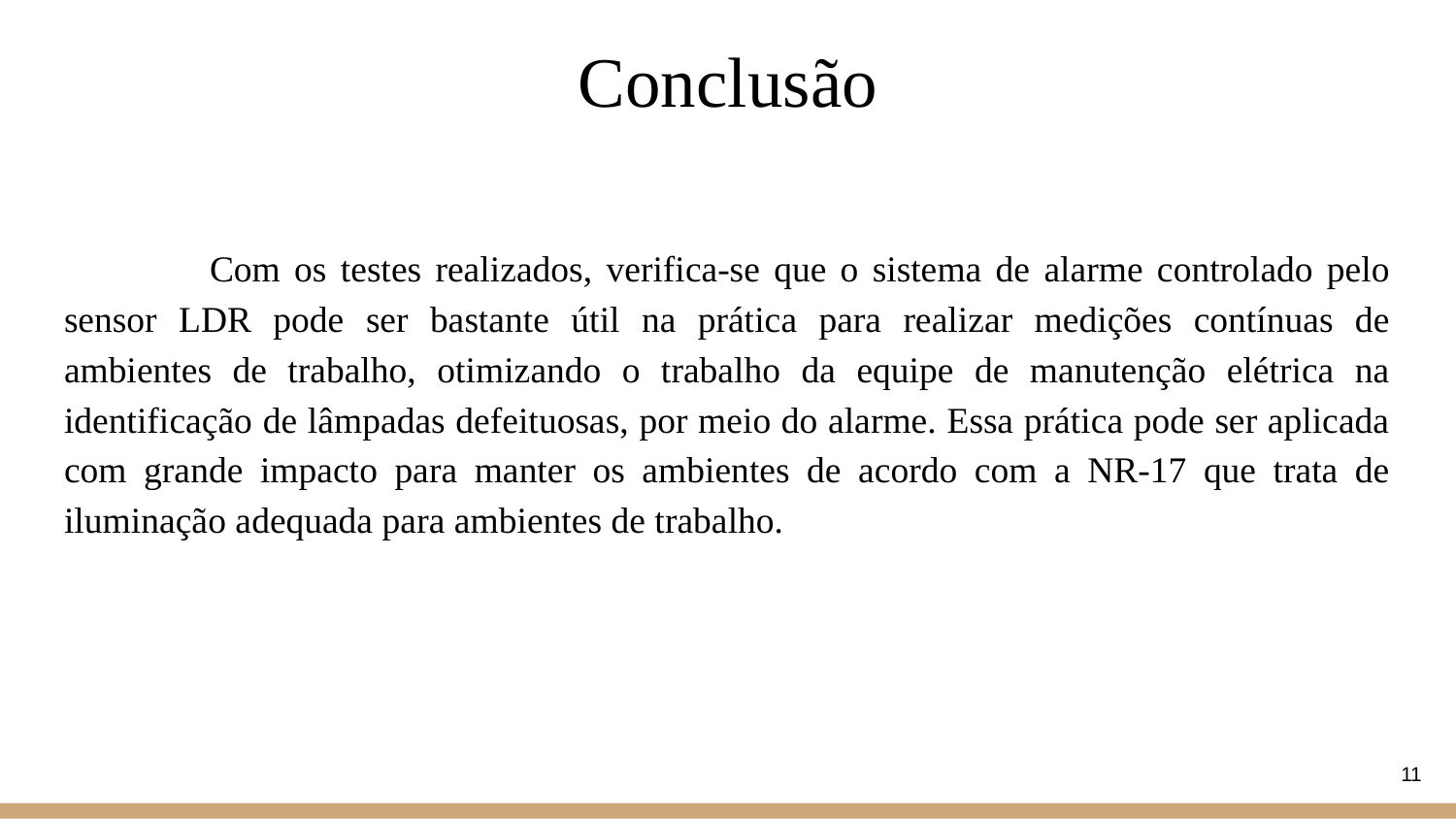

# Conclusão
	Com os testes realizados, verifica-se que o sistema de alarme controlado pelo sensor LDR pode ser bastante útil na prática para realizar medições contínuas de ambientes de trabalho, otimizando o trabalho da equipe de manutenção elétrica na identificação de lâmpadas defeituosas, por meio do alarme. Essa prática pode ser aplicada com grande impacto para manter os ambientes de acordo com a NR-17 que trata de iluminação adequada para ambientes de trabalho.
11